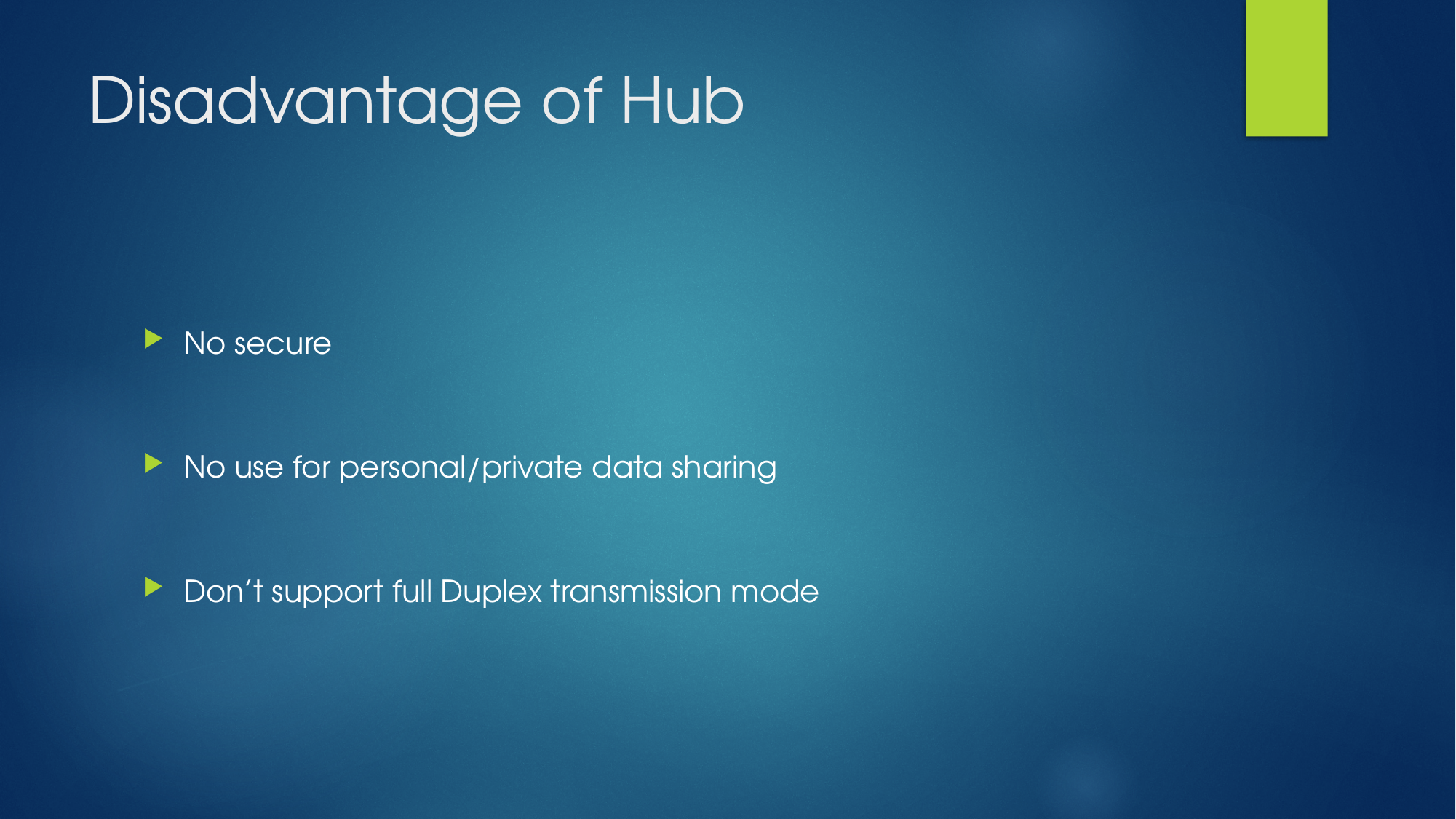

# Disadvantage of Hub
No secure
No use for personal/private data sharing
Don’t support full Duplex transmission mode